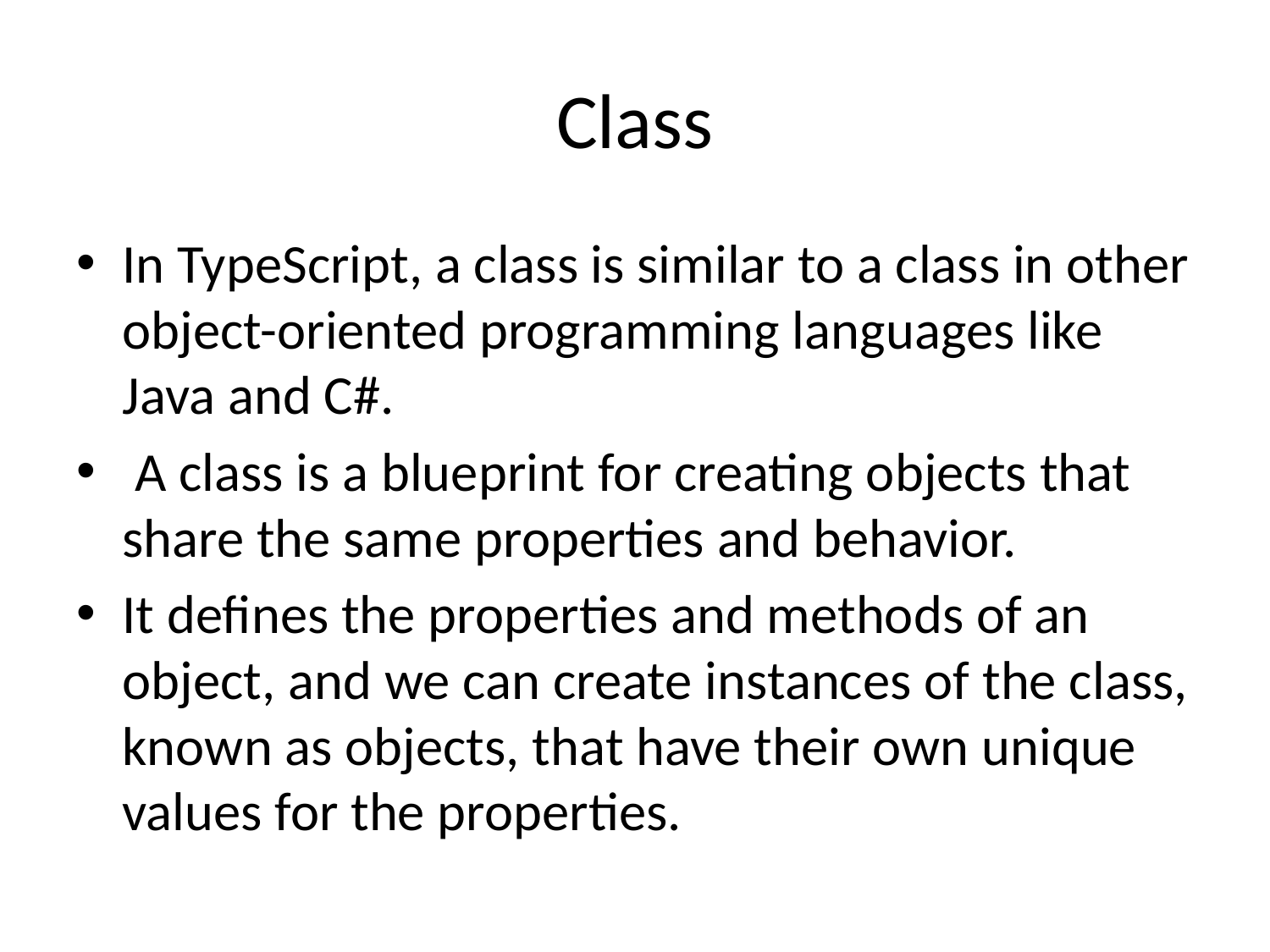

# Class
In TypeScript, a class is similar to a class in other object-oriented programming languages like Java and C#.
 A class is a blueprint for creating objects that share the same properties and behavior.
It defines the properties and methods of an object, and we can create instances of the class, known as objects, that have their own unique values for the properties.